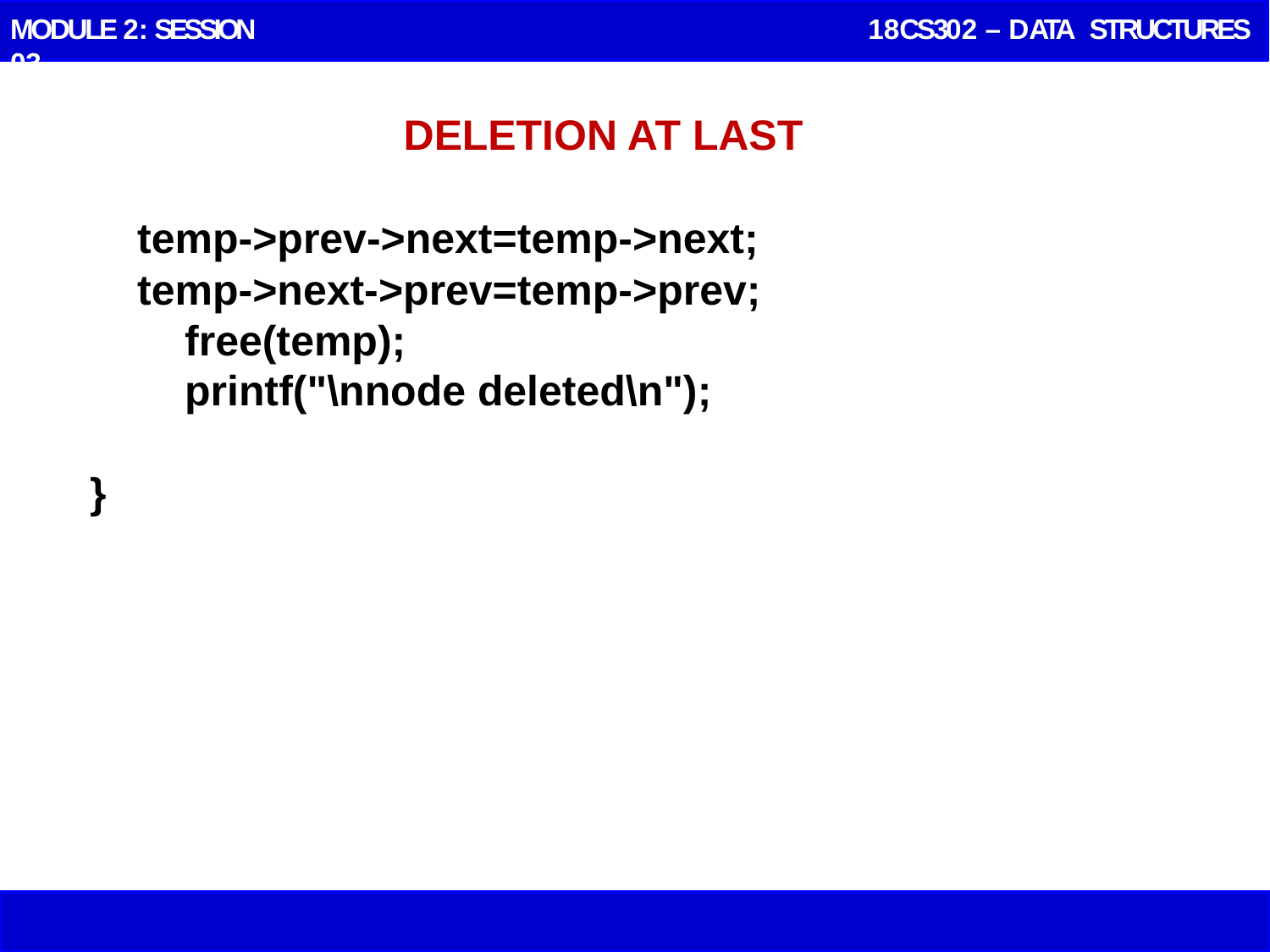

MODULE 2: SESSION 03
                                        18CS302 – DATA    STRUCTURES
# DELETION AT LAST
        temp->prev->next=temp->next;
        temp->next->prev=temp->prev;
            free(temp);
            printf("\nnode deleted\n");

    }